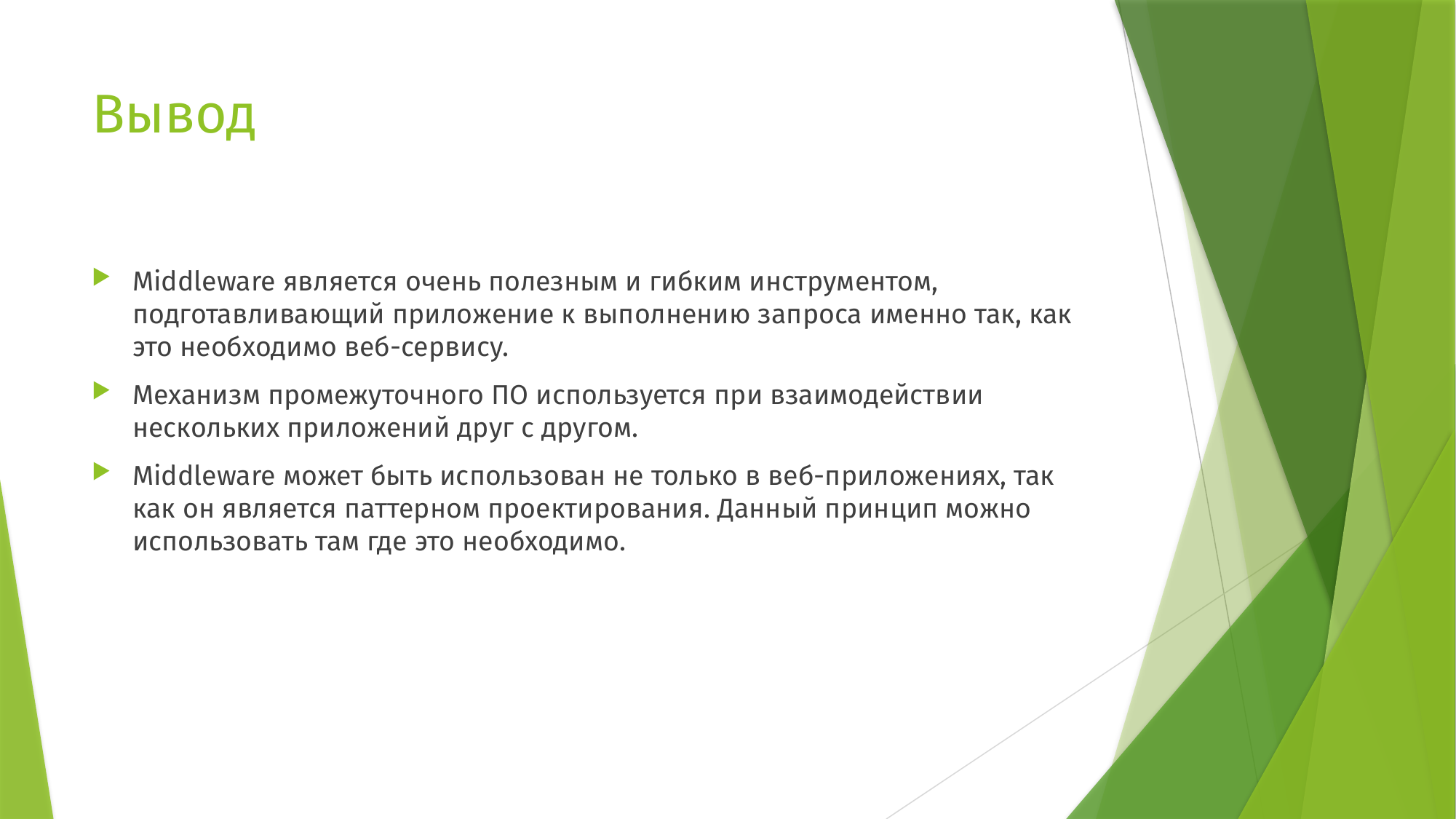

# Вывод
Middleware является очень полезным и гибким инструментом, подготавливающий приложение к выполнению запроса именно так, как это необходимо веб-сервису.
Механизм промежуточного ПО используется при взаимодействии нескольких приложений друг с другом.
Middleware может быть использован не только в веб-приложениях, так как он является паттерном проектирования. Данный принцип можно использовать там где это необходимо.